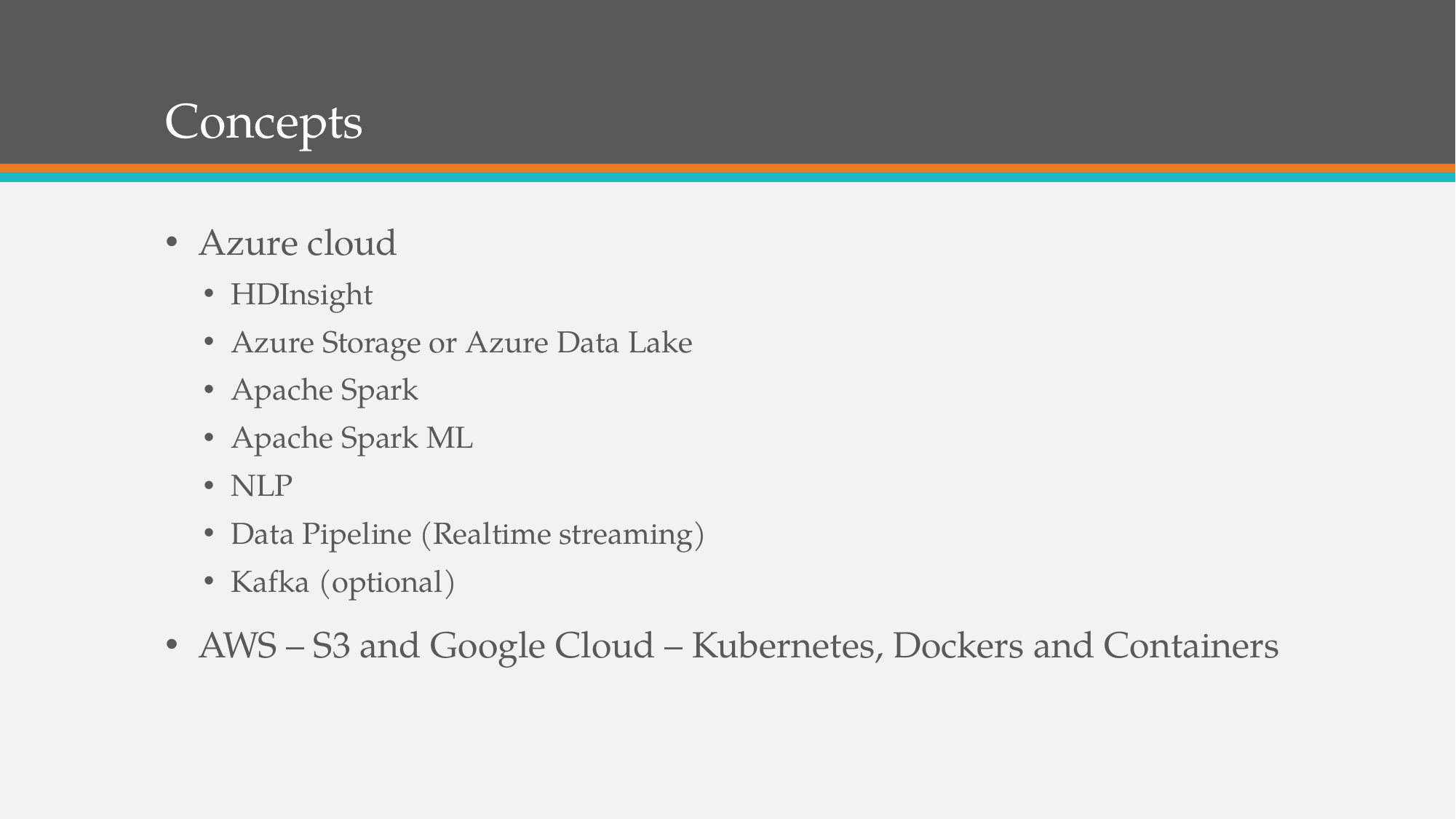

# Concepts
Azure cloud
HDInsight
Azure Storage or Azure Data Lake
Apache Spark
Apache Spark ML
NLP
Data Pipeline (Realtime streaming)
Kafka (optional)
AWS – S3 and Google Cloud – Kubernetes, Dockers and Containers